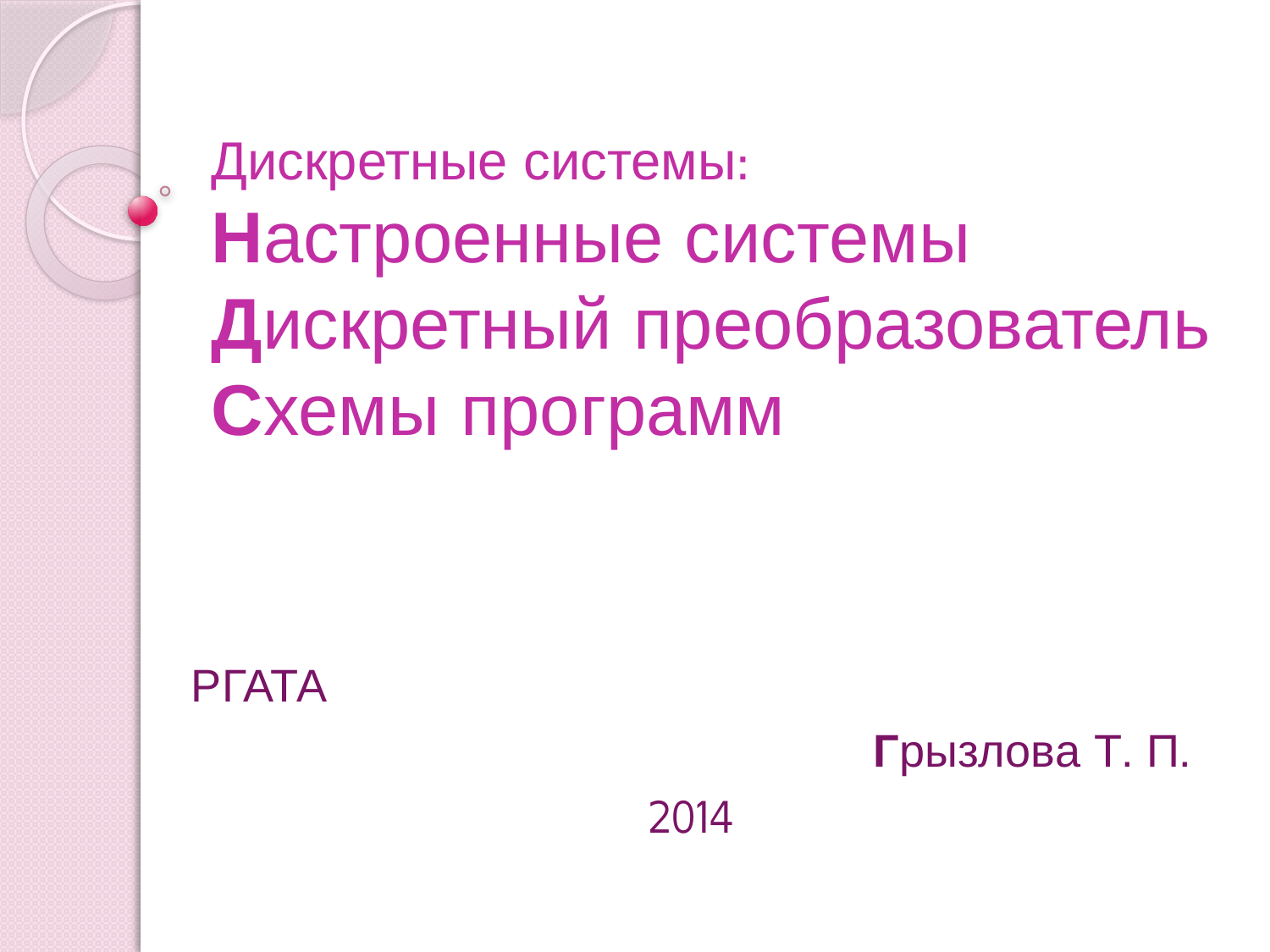

# Дискретные системы: Настроенные системы Дискретный преобразователь Схемы программ
РГАТА
Грызлова Т. П.
2014